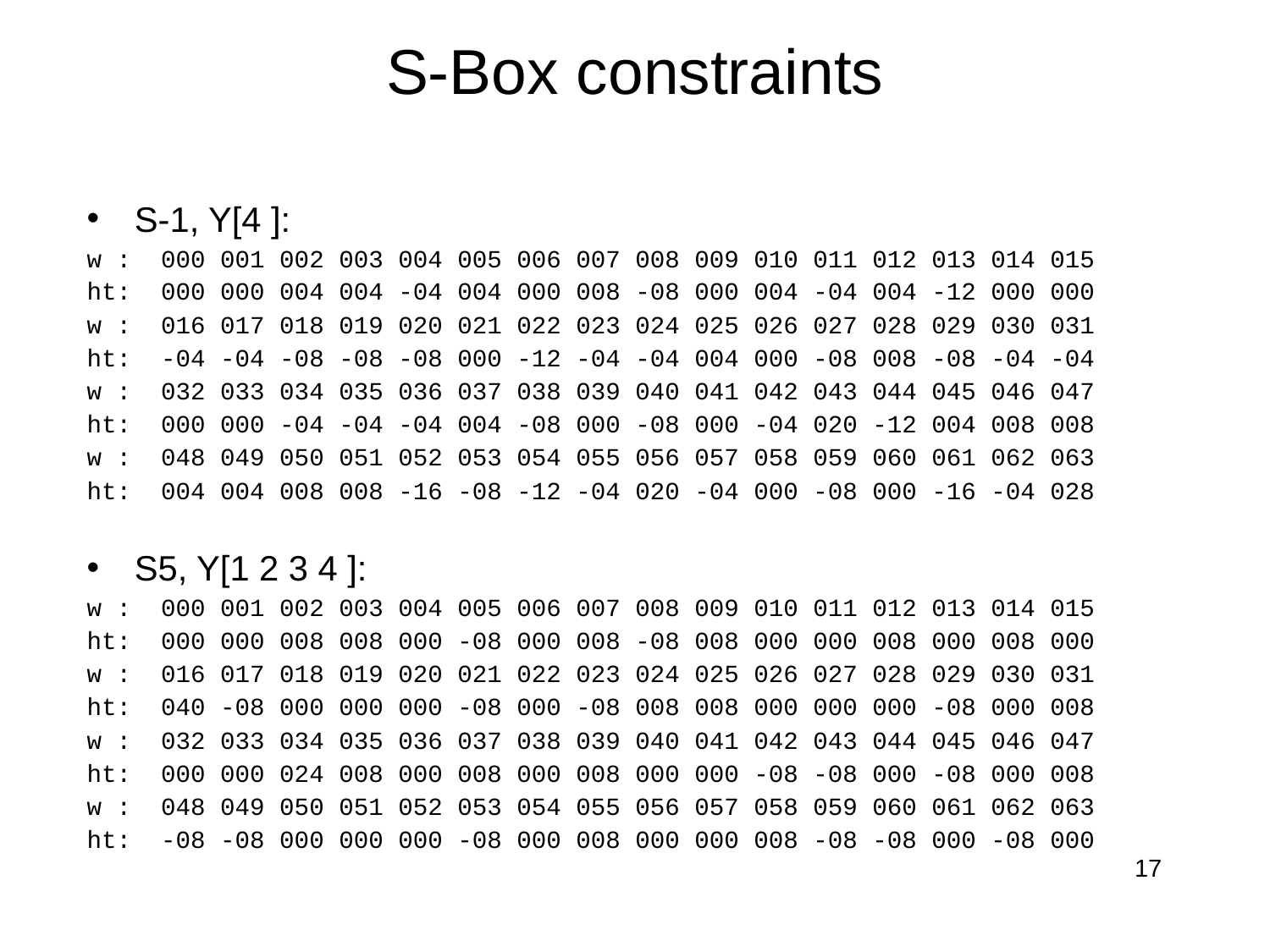

# S-Box constraints
S-1, Y[4 ]:
w :  000 001 002 003 004 005 006 007 008 009 010 011 012 013 014 015
ht:  000 000 004 004 -04 004 000 008 -08 000 004 -04 004 -12 000 000
w :  016 017 018 019 020 021 022 023 024 025 026 027 028 029 030 031
ht:  -04 -04 -08 -08 -08 000 -12 -04 -04 004 000 -08 008 -08 -04 -04
w :  032 033 034 035 036 037 038 039 040 041 042 043 044 045 046 047
ht:  000 000 -04 -04 -04 004 -08 000 -08 000 -04 020 -12 004 008 008
w :  048 049 050 051 052 053 054 055 056 057 058 059 060 061 062 063
ht:  004 004 008 008 -16 -08 -12 -04 020 -04 000 -08 000 -16 -04 028

S5, Y[1 2 3 4 ]:
w :  000 001 002 003 004 005 006 007 008 009 010 011 012 013 014 015
ht:  000 000 008 008 000 -08 000 008 -08 008 000 000 008 000 008 000
w :  016 017 018 019 020 021 022 023 024 025 026 027 028 029 030 031
ht:  040 -08 000 000 000 -08 000 -08 008 008 000 000 000 -08 000 008
w :  032 033 034 035 036 037 038 039 040 041 042 043 044 045 046 047
ht:  000 000 024 008 000 008 000 008 000 000 -08 -08 000 -08 000 008
w :  048 049 050 051 052 053 054 055 056 057 058 059 060 061 062 063
ht:  -08 -08 000 000 000 -08 000 008 000 000 008 -08 -08 000 -08 000

17